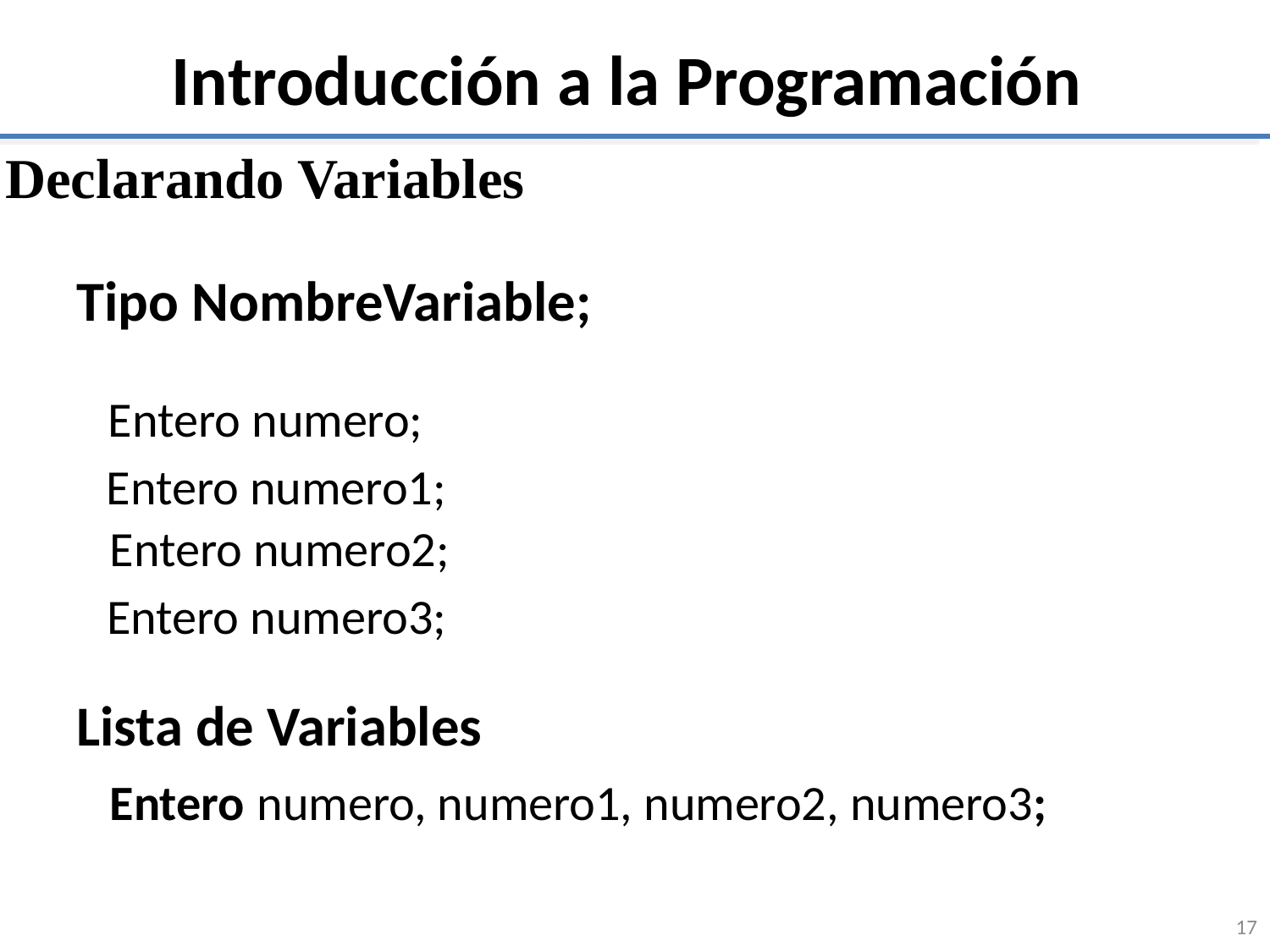

# Introducción a la Programación
Declarando Variables
Tipo NombreVariable;
Entero numero;
Entero numero1;
Entero numero2;
Entero numero3;
Lista de Variables
Entero
numero, numero1, numero2, numero3;
17